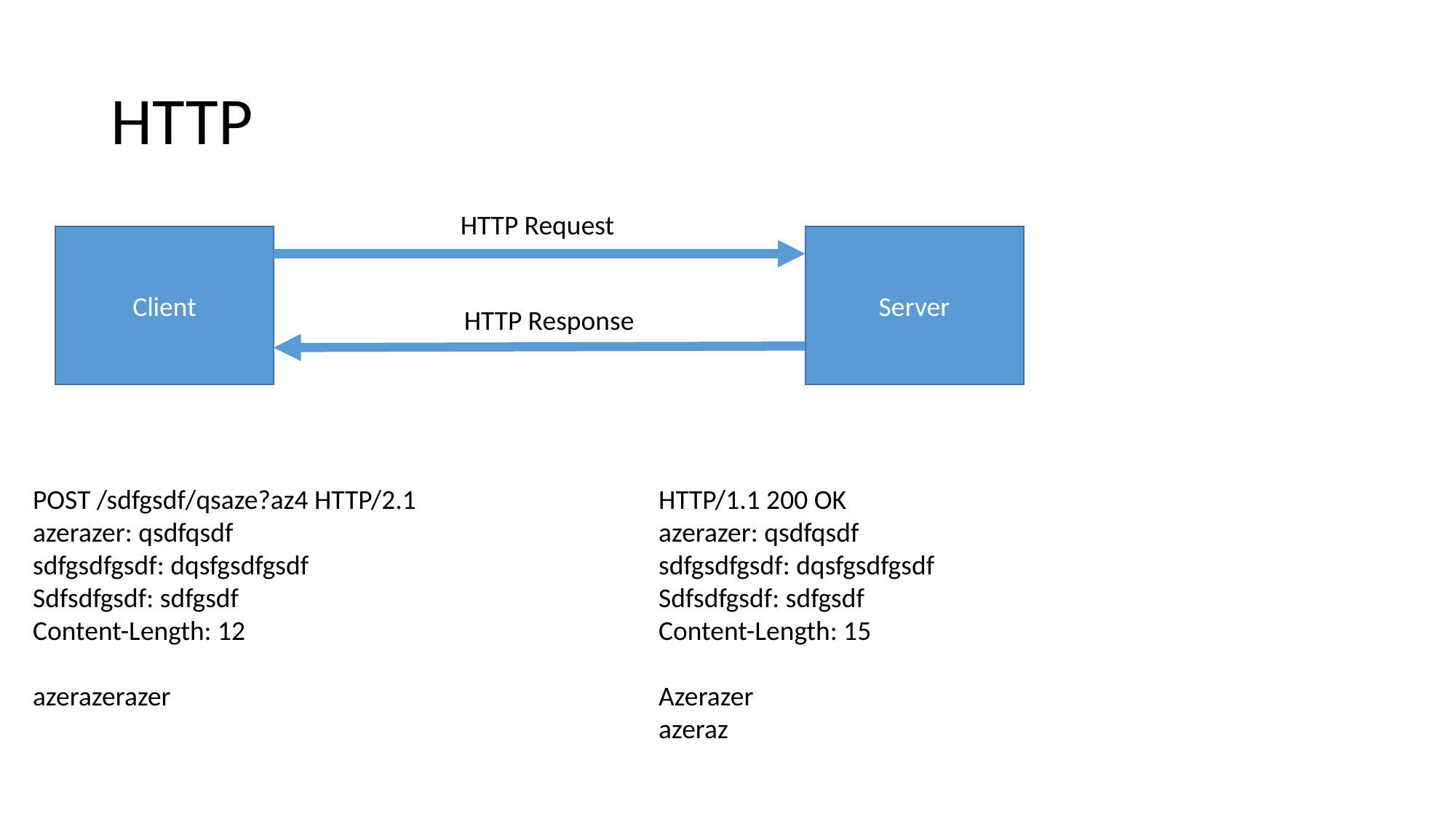

# HTTP
HTTP Request
Client
Server
HTTP Response
POST /sdfgsdf/qsaze?az4 HTTP/2.1
azerazer: qsdfqsdf
sdfgsdfgsdf: dqsfgsdfgsdf
Sdfsdfgsdf: sdfgsdf
Content-Length: 12

azerazerazer
HTTP/1.1 200 OK
azerazer: qsdfqsdf
sdfgsdfgsdf: dqsfgsdfgsdf
Sdfsdfgsdf: sdfgsdf
Content-Length: 15

Azerazer
azeraz